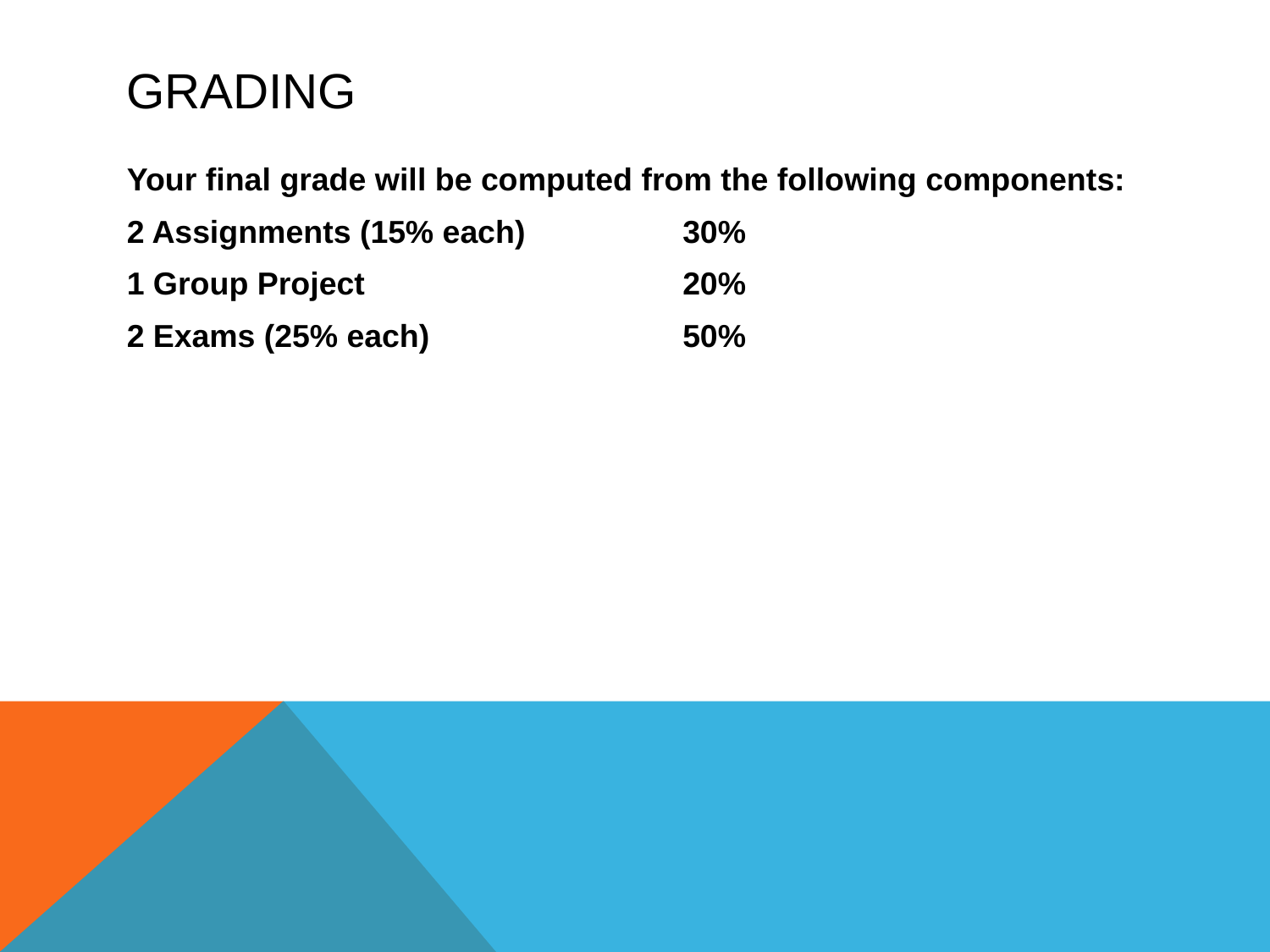

# Grading
Your final grade will be computed from the following components:
2 Assignments (15% each)		30%
1 Group Project 			20%
2 Exams (25% each)		50%